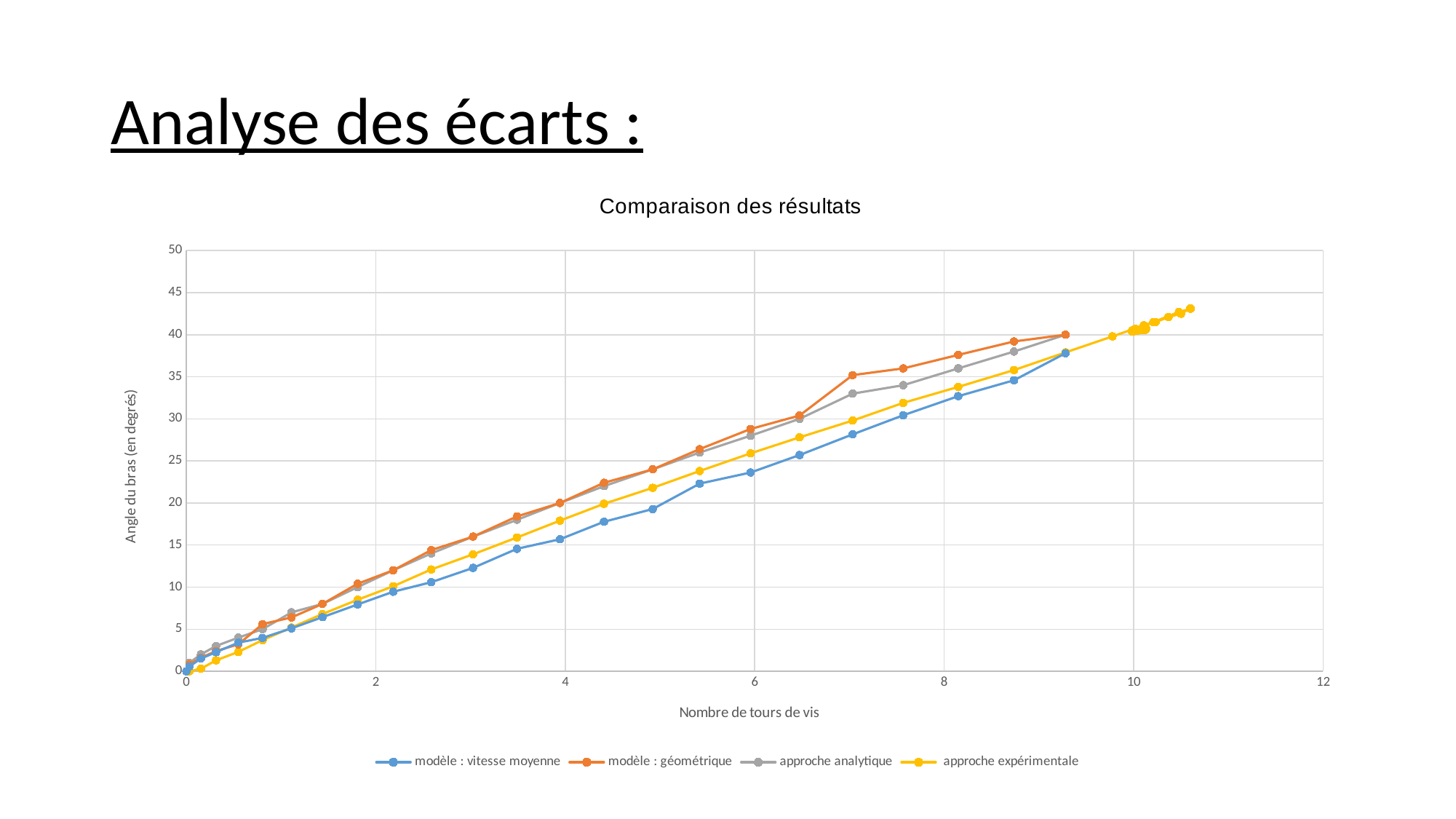

# Analyse des écarts :

### Chart: Comparaison des résultats

| Category | modèle : vitesse moyenne | modèle : géométrique | approche analytique |  approche expérimentale |
|---|---|---|---|---|